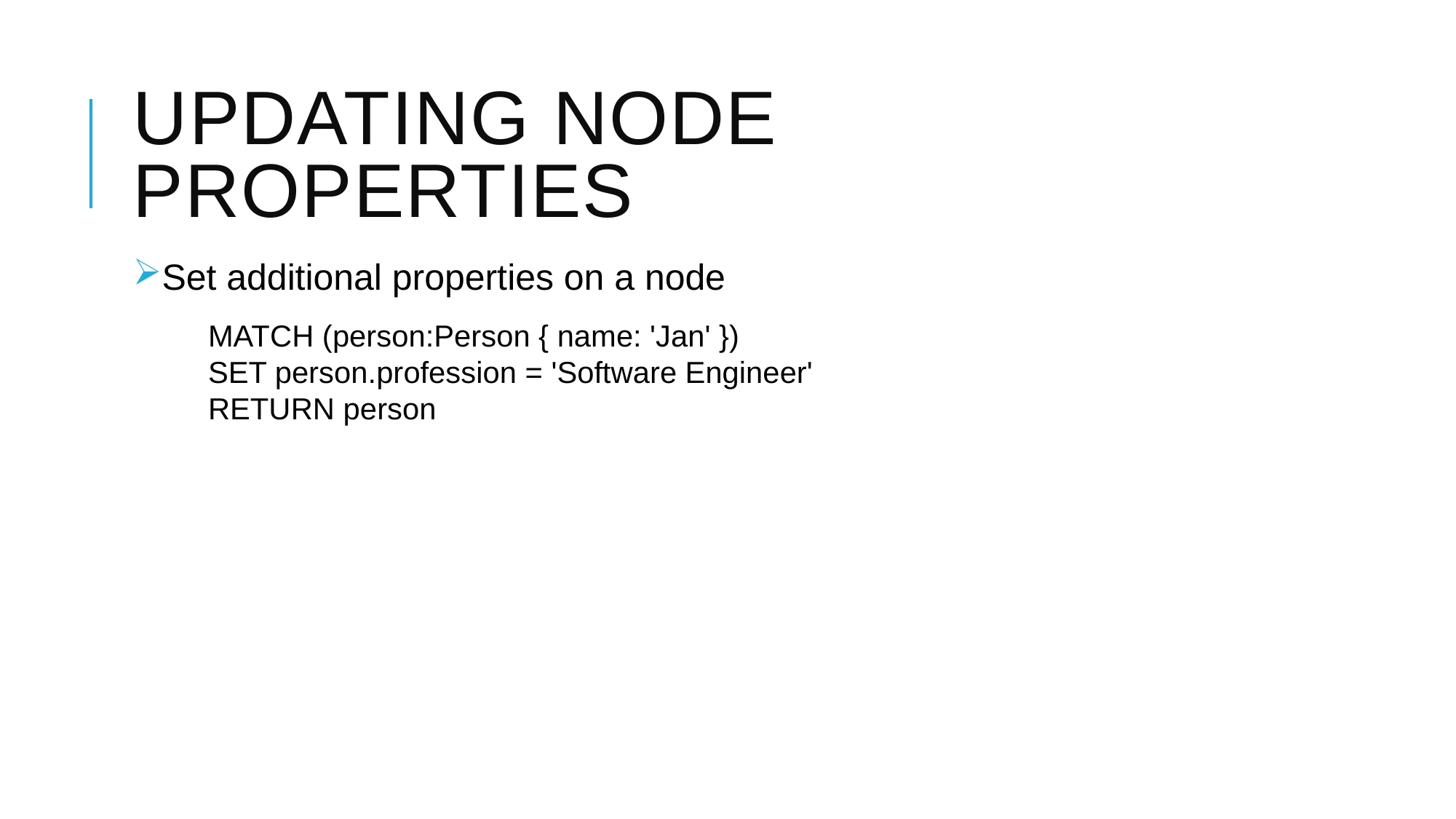

# Updating node properties
Set additional properties on a node
MATCH (person:Person { name: 'Jan' })
SET person.profession = 'Software Engineer'
RETURN person